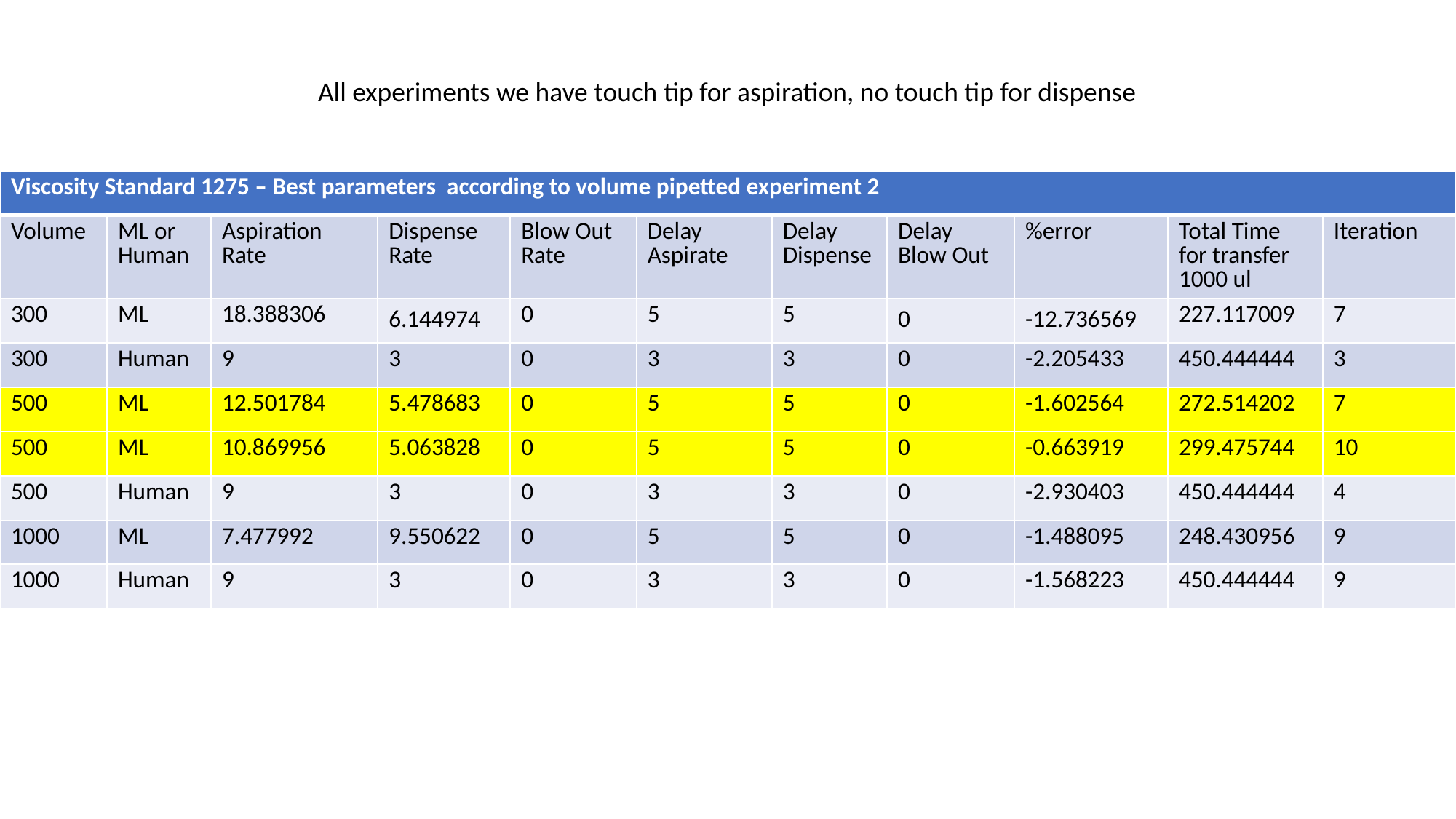

All experiments we have touch tip for aspiration, no touch tip for dispense
| Viscosity Standard 1275 – Best parameters according to volume pipetted experiment 2 |  |  |  |  |  |  |  |  |  |  |
| --- | --- | --- | --- | --- | --- | --- | --- | --- | --- | --- |
| Volume | ML or Human | Aspiration Rate | Dispense Rate | Blow Out Rate | Delay Aspirate | Delay Dispense | Delay Blow Out | %error | Total Time for transfer 1000 ul | Iteration |
| 300 | ML | 18.388306 | 6.144974 | 0 | 5 | 5 | 0 | -12.736569 | 227.117009 | 7 |
| 300 | Human | 9 | 3 | 0 | 3 | 3 | 0 | -2.205433 | 450.444444 | 3 |
| 500 | ML | 12.501784 | 5.478683 | 0 | 5 | 5 | 0 | -1.602564 | 272.514202 | 7 |
| 500 | ML | 10.869956 | 5.063828 | 0 | 5 | 5 | 0 | -0.663919 | 299.475744 | 10 |
| 500 | Human | 9 | 3 | 0 | 3 | 3 | 0 | -2.930403 | 450.444444 | 4 |
| 1000 | ML | 7.477992 | 9.550622 | 0 | 5 | 5 | 0 | -1.488095 | 248.430956 | 9 |
| 1000 | Human | 9 | 3 | 0 | 3 | 3 | 0 | -1.568223 | 450.444444 | 9 |